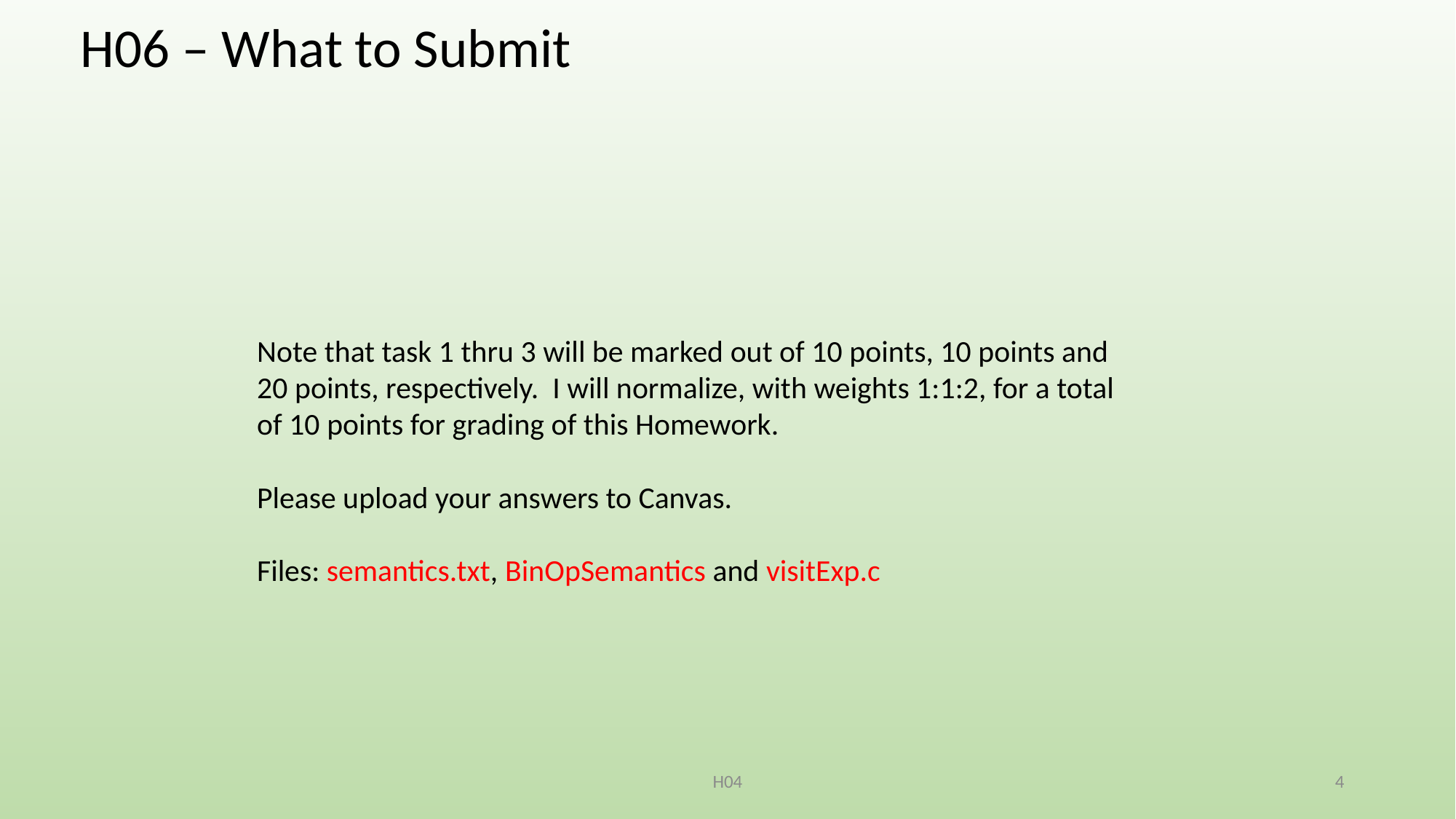

H06 – What to Submit
Note that task 1 thru 3 will be marked out of 10 points, 10 points and 20 points, respectively.  I will normalize, with weights 1:1:2, for a total of 10 points for grading of this Homework.

Please upload your answers to Canvas.

Files: semantics.txt, BinOpSemantics and visitExp.c
H04
4